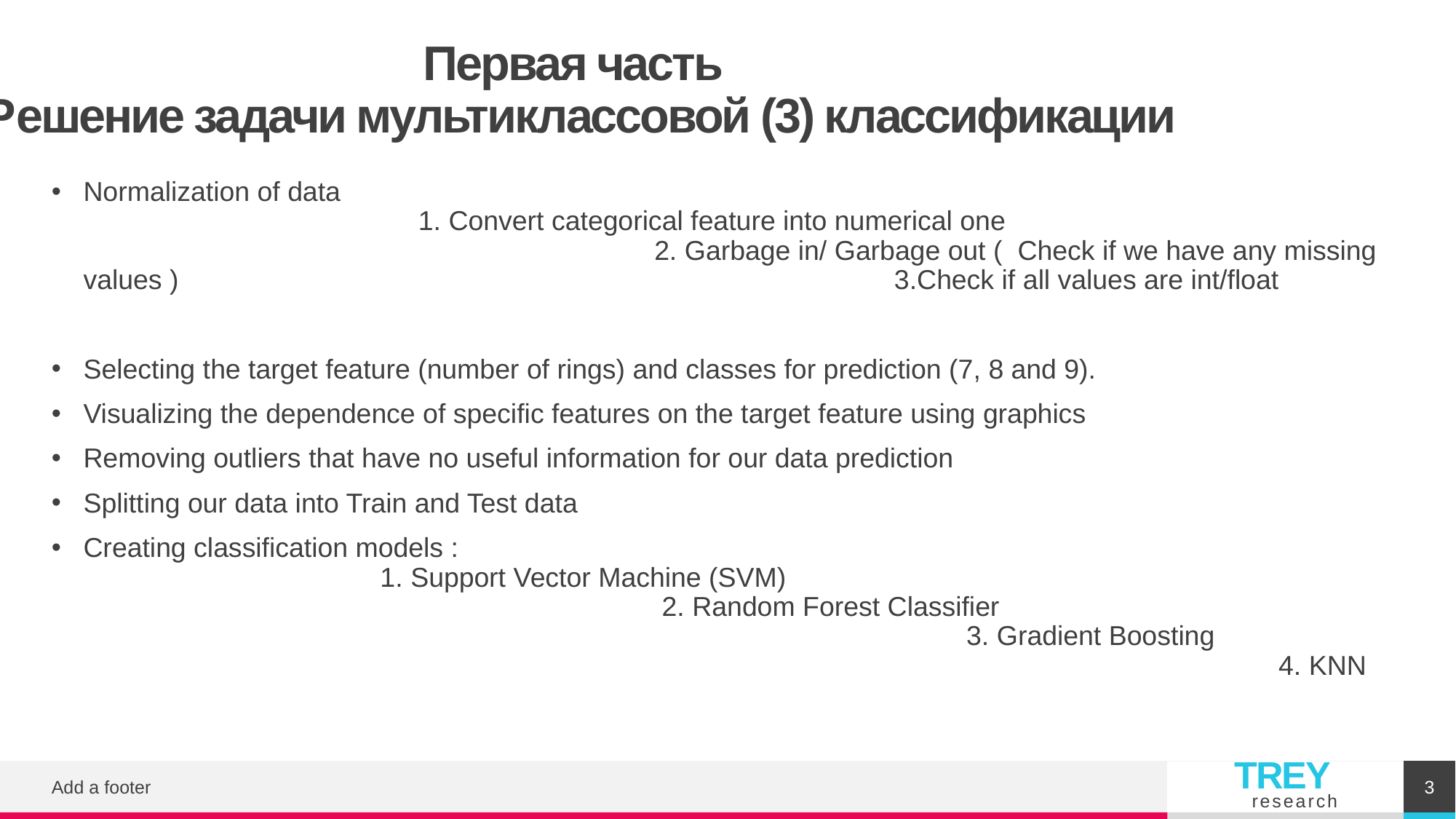

# Первая часть Pешение задачи мультиклассовой (3) классификации
Normalization of data                                                                                                                                                                                        1. Convert categorical feature into numerical one                                                                                                                               2. Garbage in/ Garbage out (  Check if we have any missing values )                                                                                              3.Check if all values are int/float

Selecting the target feature (number of rings) and classes for prediction (7, 8 and 9).
Visualizing the dependence of specific features on the target feature using graphics
Removing outliers that have no useful information for our data prediction
Splitting our data into Train and Test data
Creating classification models :                                                                                                                                                                   1. Support Vector Machine (SVM)                                                                                                                                                             2. Random Forest Classifier                                                                                                                                                                         3. Gradient Boosting                                                                                                                                                                                      4. KNN

3
Add a footer